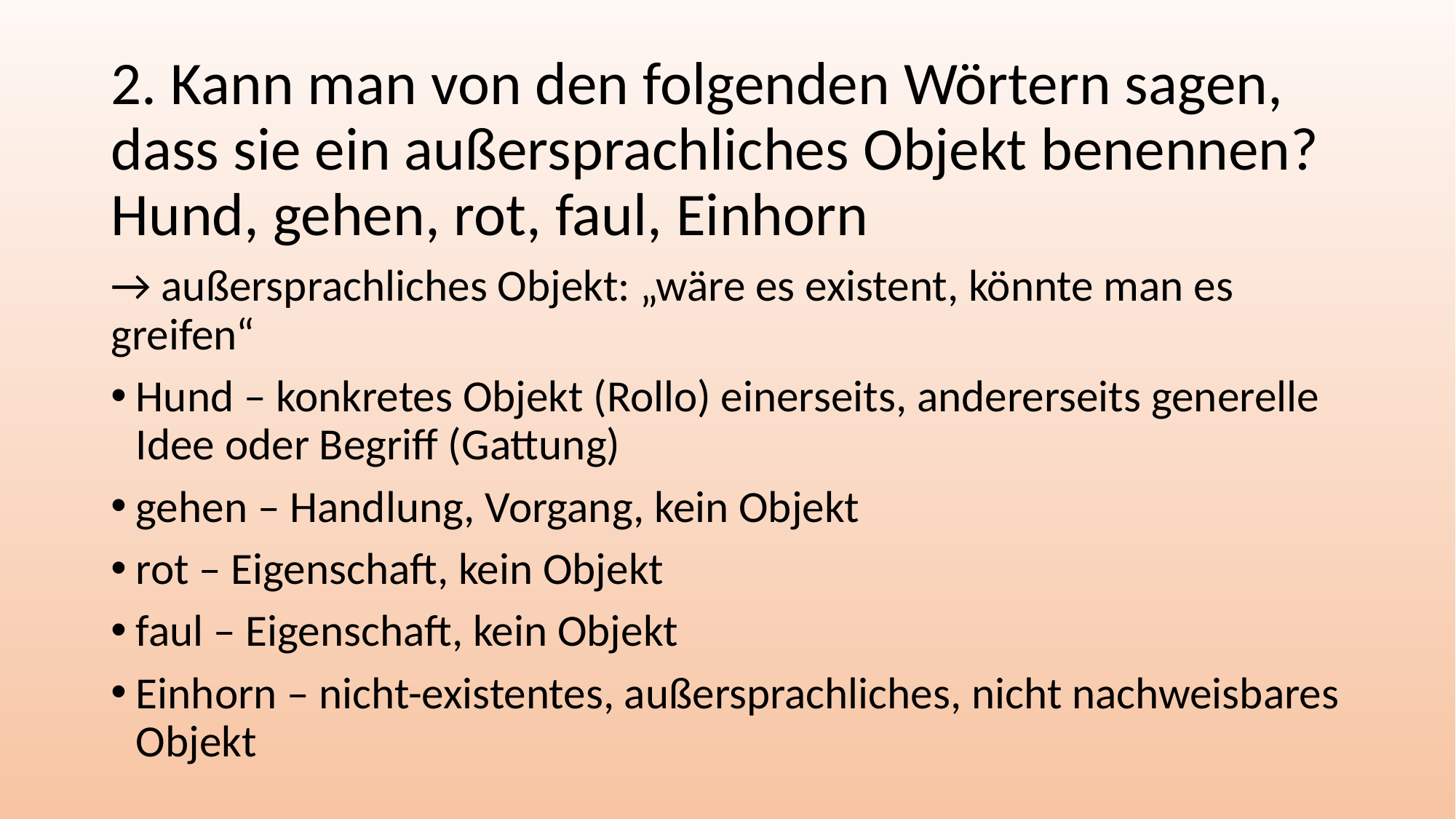

# 2. Kann man von den folgenden Wörtern sagen, dass sie ein außersprachliches Objekt benennen? Hund, gehen, rot, faul, Einhorn
→ außersprachliches Objekt: „wäre es existent, könnte man es greifen“
Hund – konkretes Objekt (Rollo) einerseits, andererseits generelle Idee oder Begriff (Gattung)
gehen – Handlung, Vorgang, kein Objekt
rot – Eigenschaft, kein Objekt
faul – Eigenschaft, kein Objekt
Einhorn – nicht-existentes, außersprachliches, nicht nachweisbares Objekt